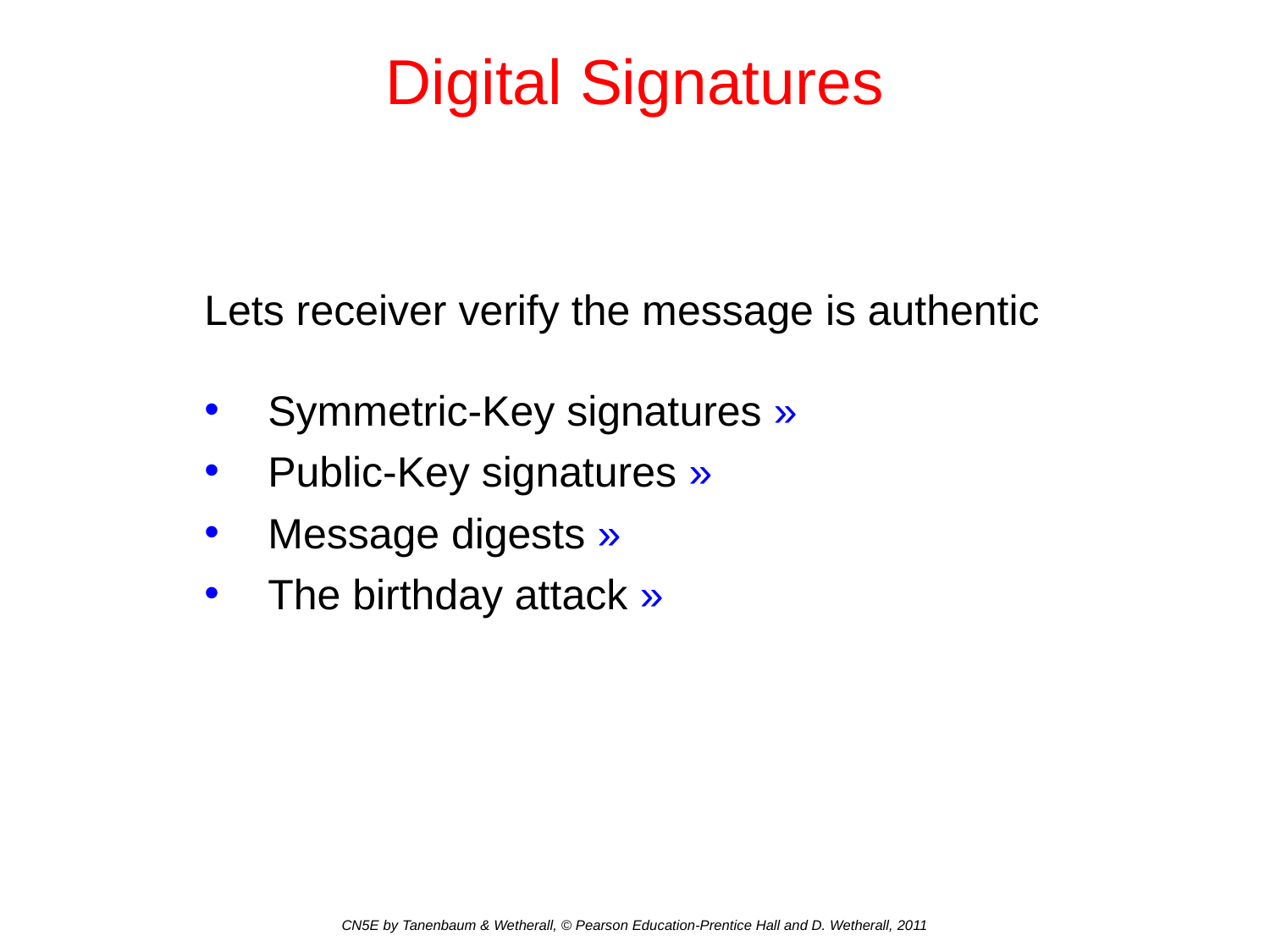

# Digital Signatures
Lets receiver verify the message is authentic

Symmetric-Key signatures »
Public-Key signatures »
Message digests »
The birthday attack »

CN5E by Tanenbaum & Wetherall, © Pearson Education-Prentice Hall and D. Wetherall, 2011